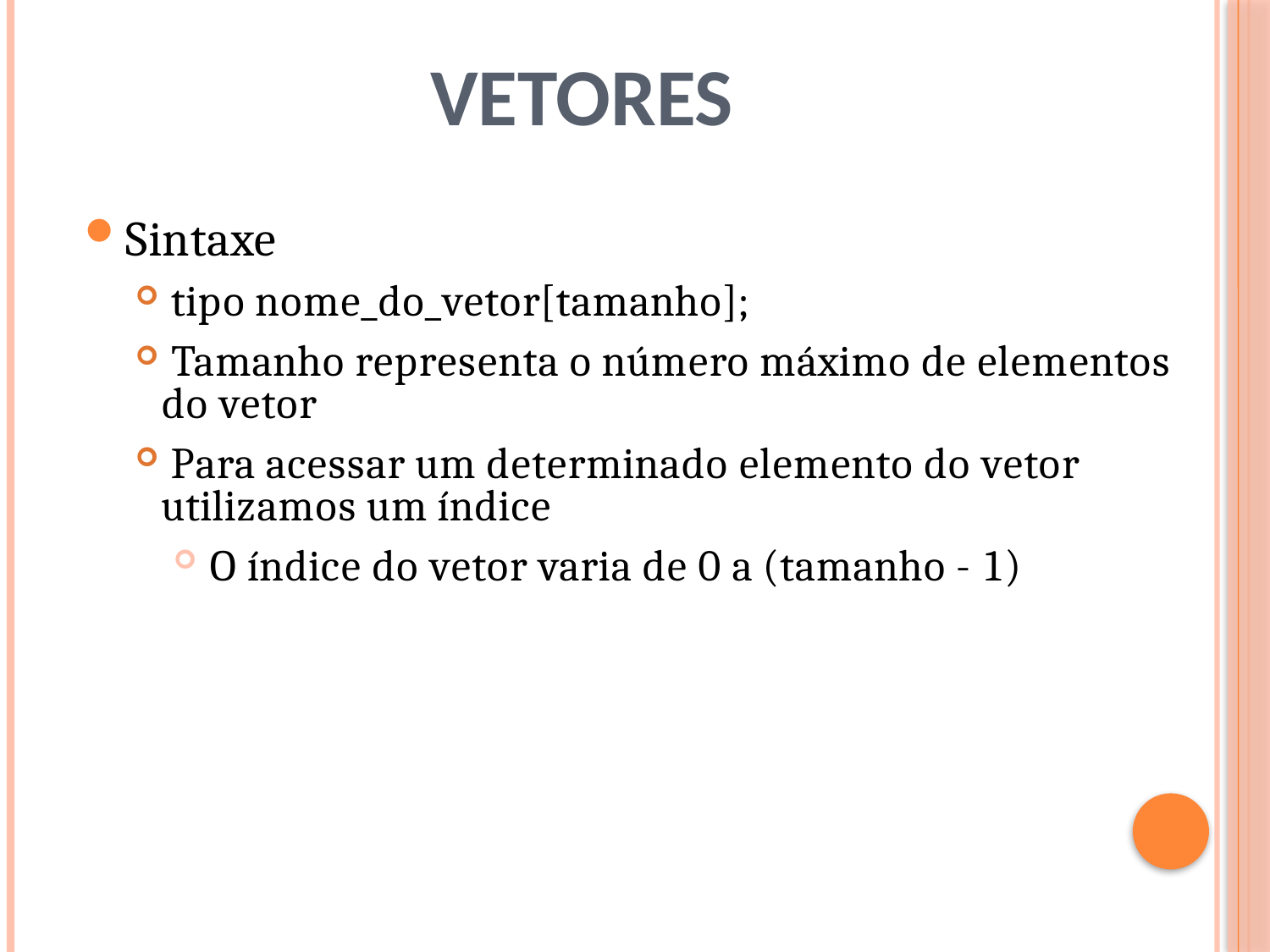

# Vetores
Sintaxe
 tipo nome_do_vetor[tamanho];
 Tamanho representa o número máximo de elementos do vetor
 Para acessar um determinado elemento do vetor utilizamos um índice
 O índice do vetor varia de 0 a (tamanho - 1)